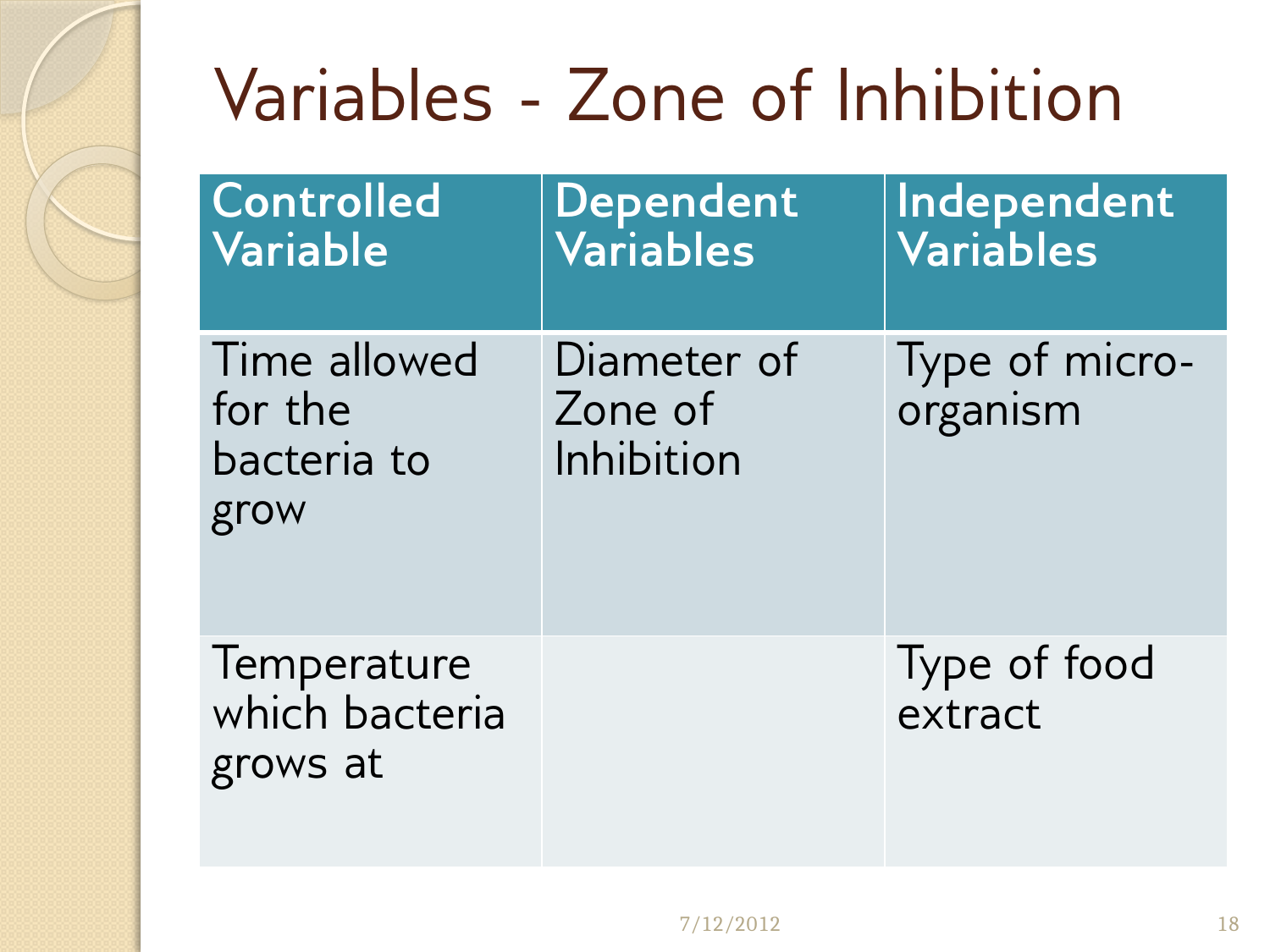

# Variables - Zone of Inhibition
| Controlled Variable | Dependent Variables | Independent Variables |
| --- | --- | --- |
| Time allowed for the bacteria to grow | Diameter of Zone of Inhibition | Type of micro-organism |
| Temperature which bacteria grows at |  | Type of food extract |
| Controlled Variable | Dependent Variables | Independent Variables |
| --- | --- | --- |
| Amount of substance | Amount of bacteria after the substance was added in | Amount of bacteria in the start |
| Time taken for the bacteria to grow |  | Type of food |
7/12/2012
18